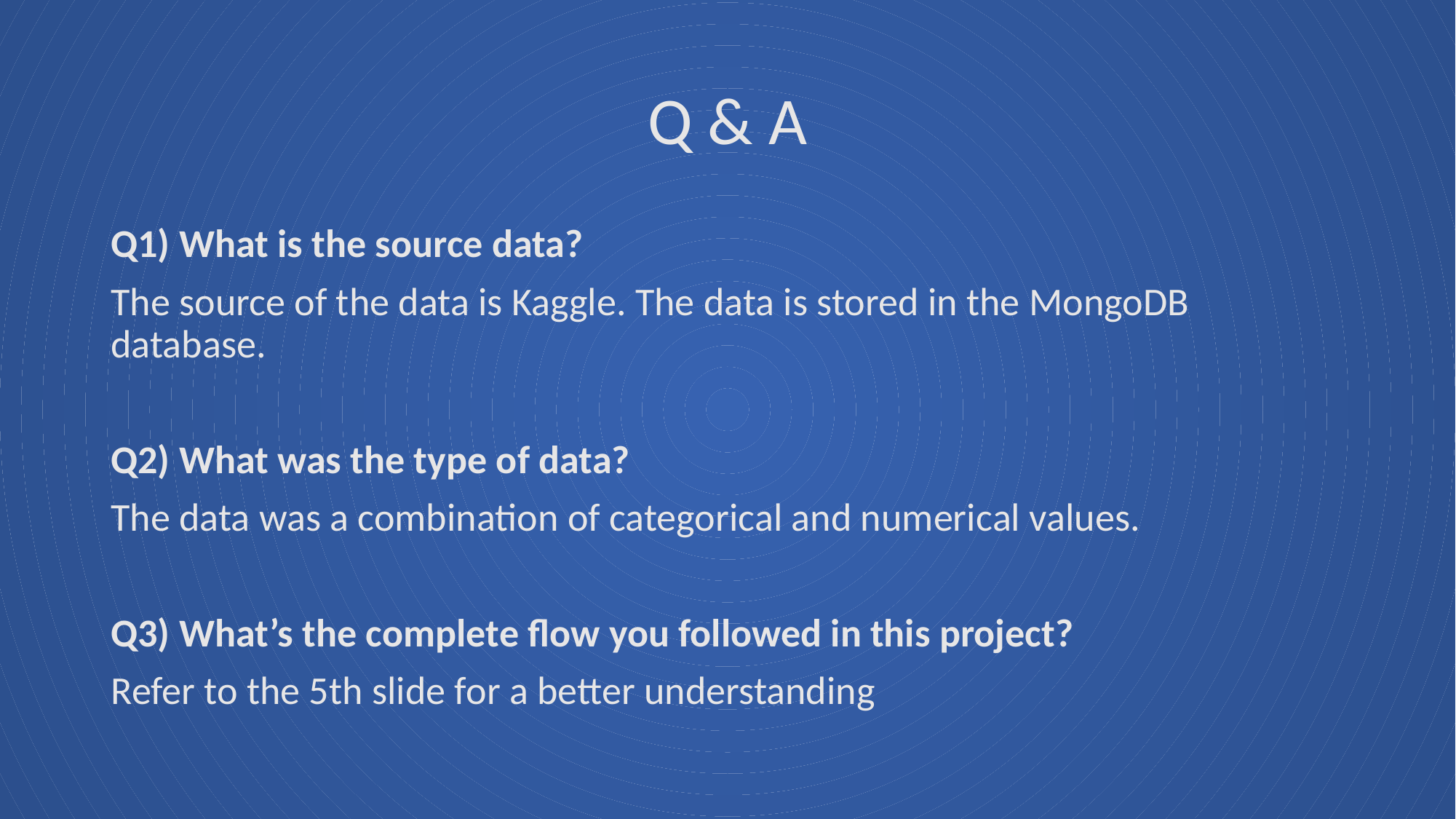

# Q & A
Q1) What is the source data?
The source of the data is Kaggle. The data is stored in the MongoDB database.

Q2) What was the type of data?
The data was a combination of categorical and numerical values.

Q3) What’s the complete flow you followed in this project?
Refer to the 5th slide for a better understanding